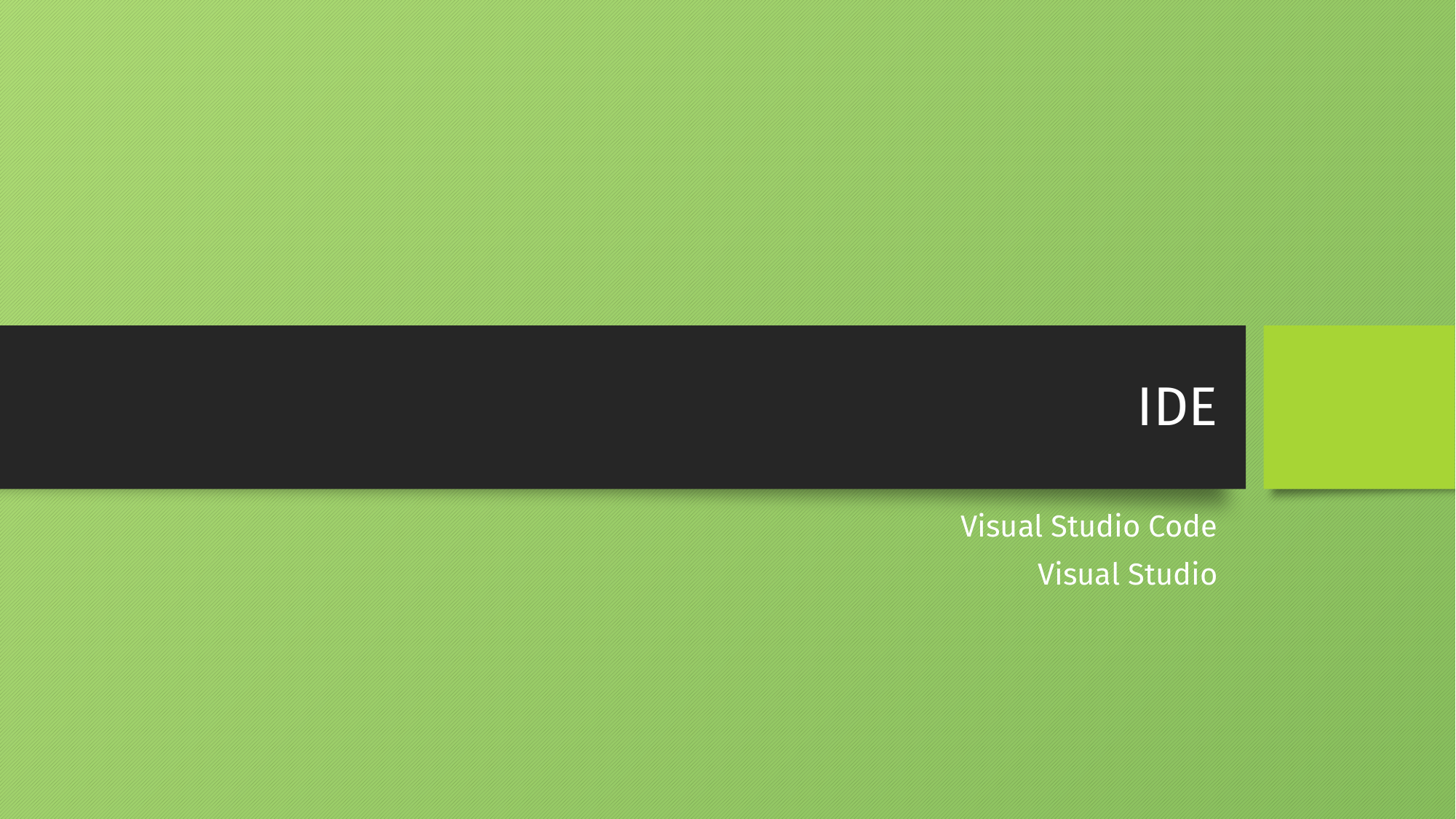

# IDE
Visual Studio Code
Visual Studio